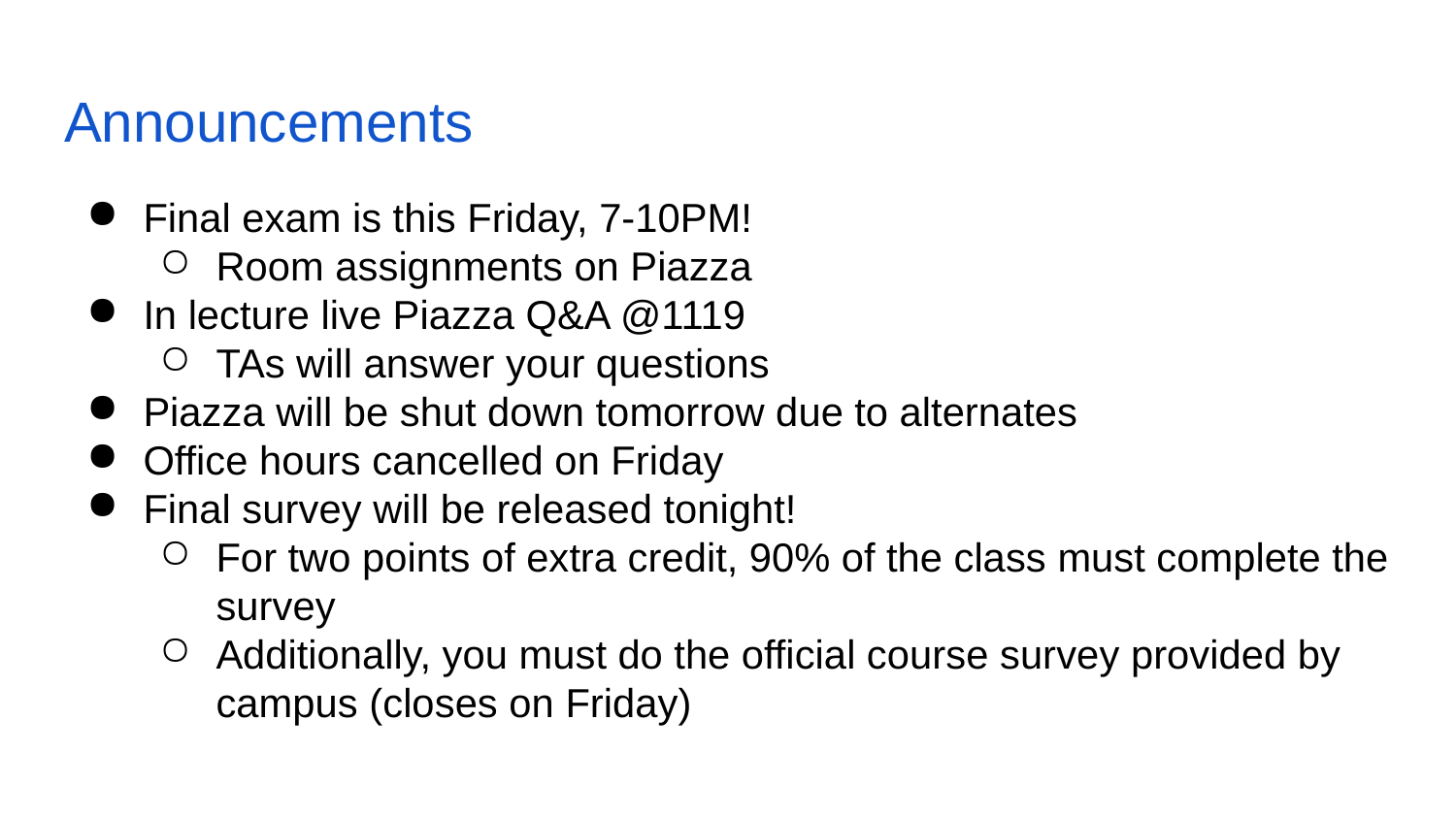

# Announcements
Final exam is this Friday, 7-10PM!
Room assignments on Piazza
In lecture live Piazza Q&A @1119
TAs will answer your questions
Piazza will be shut down tomorrow due to alternates
Office hours cancelled on Friday
Final survey will be released tonight!
For two points of extra credit, 90% of the class must complete the survey
Additionally, you must do the official course survey provided by campus (closes on Friday)